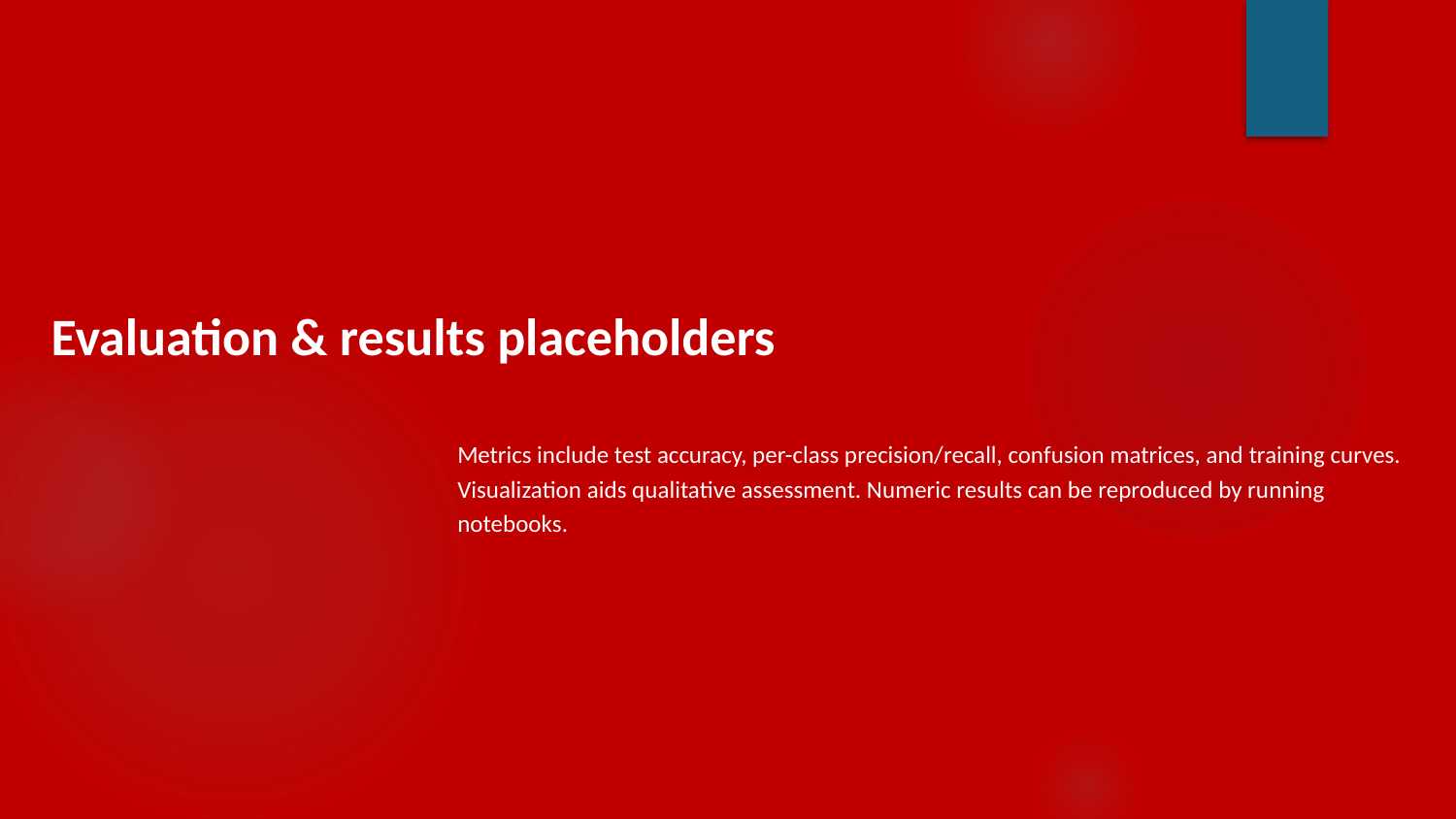

Evaluation & results placeholders
# Metrics include test accuracy, per-class precision/recall, confusion matrices, and training curves. Visualization aids qualitative assessment. Numeric results can be reproduced by running notebooks.